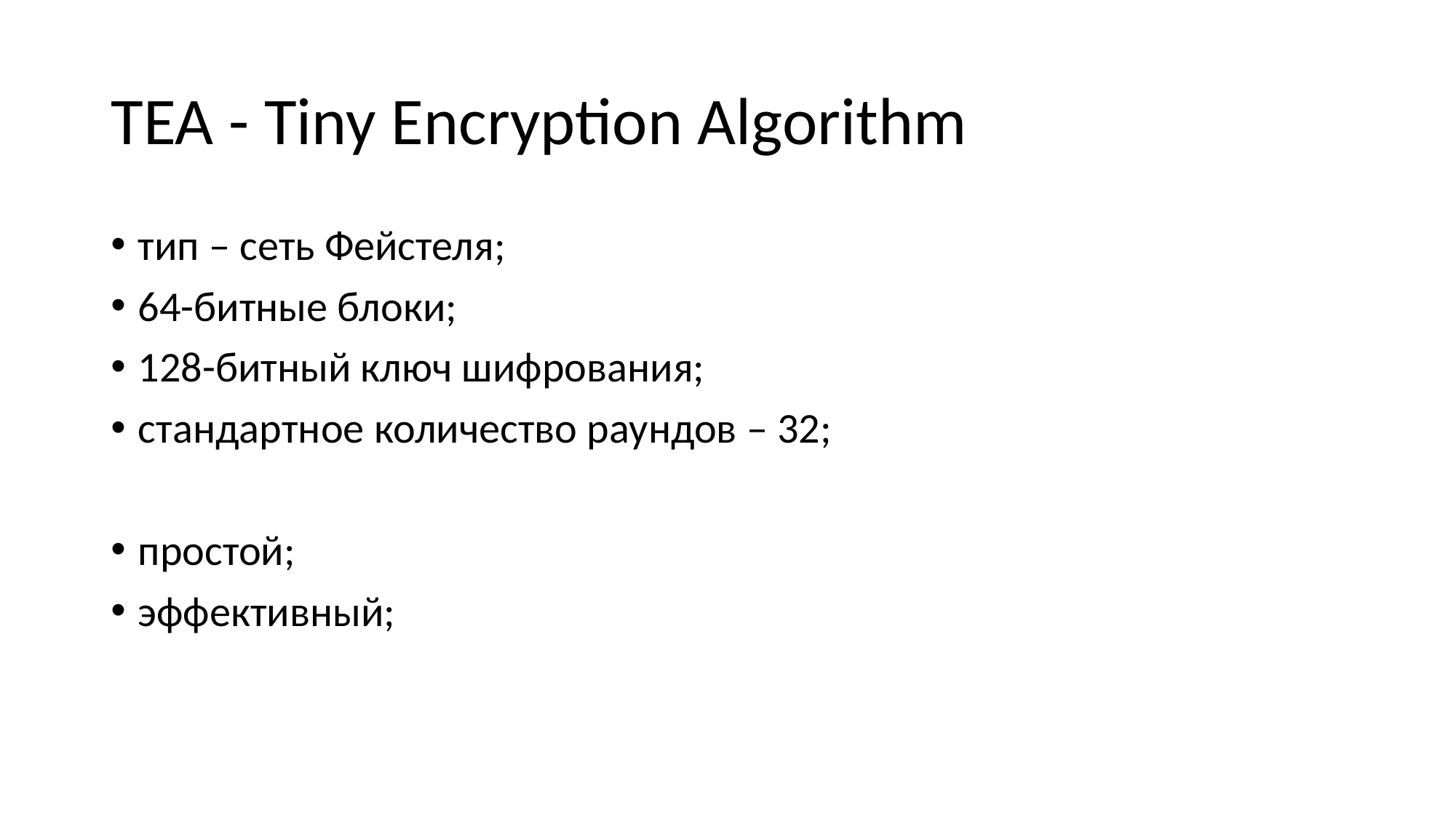

# TEA - Tiny Encryption Algorithm
тип – сеть Фейстеля;
64-битные блоки;
128-битный ключ шифрования;
стандартное количество раундов – 32;

простой;
эффективный;